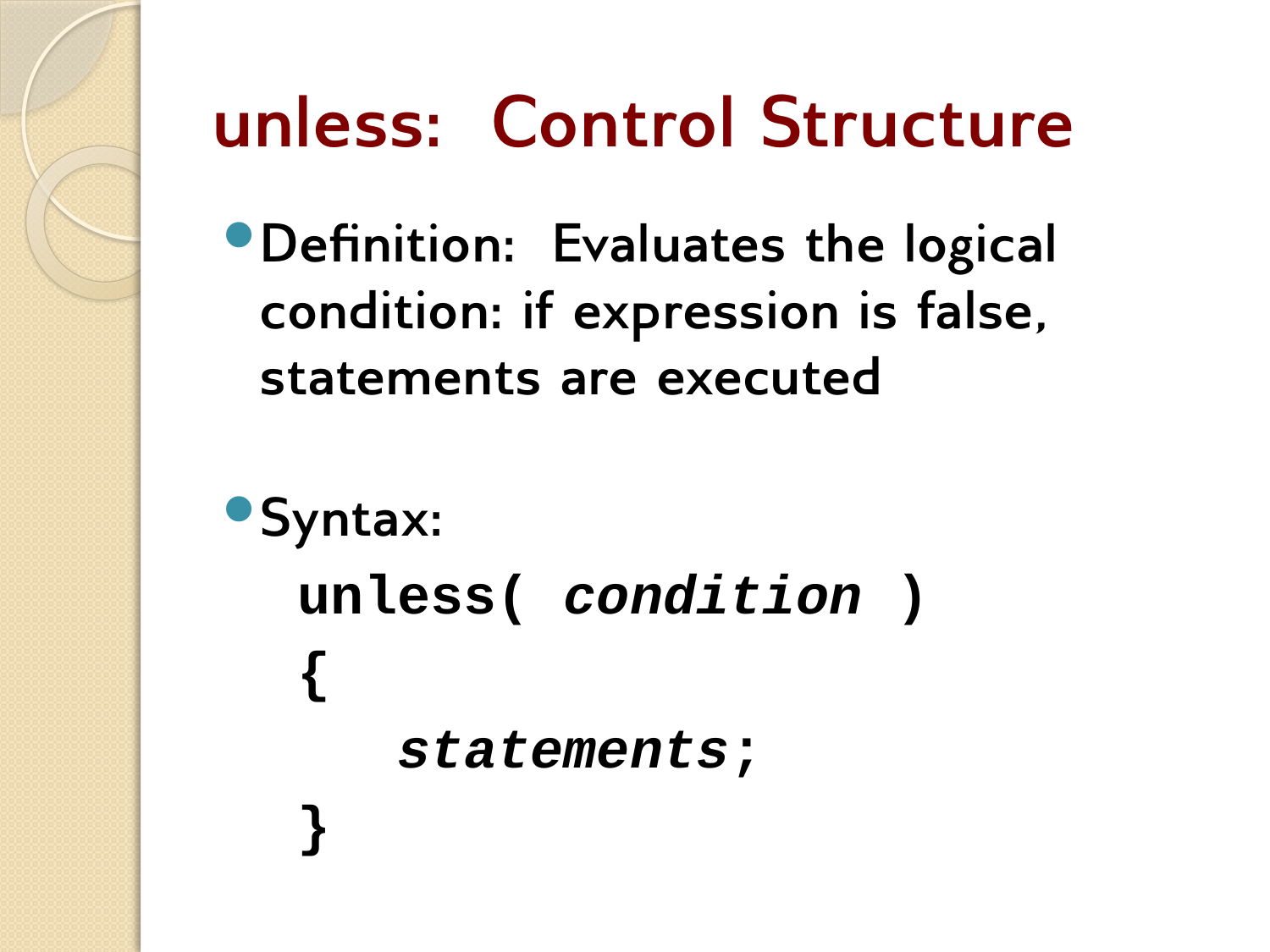

# unless:  Control Structure
Definition:  Evaluates the logical condition: if expression is false, statements are executed
Syntax:
unless( condition )
{
   statements;
}